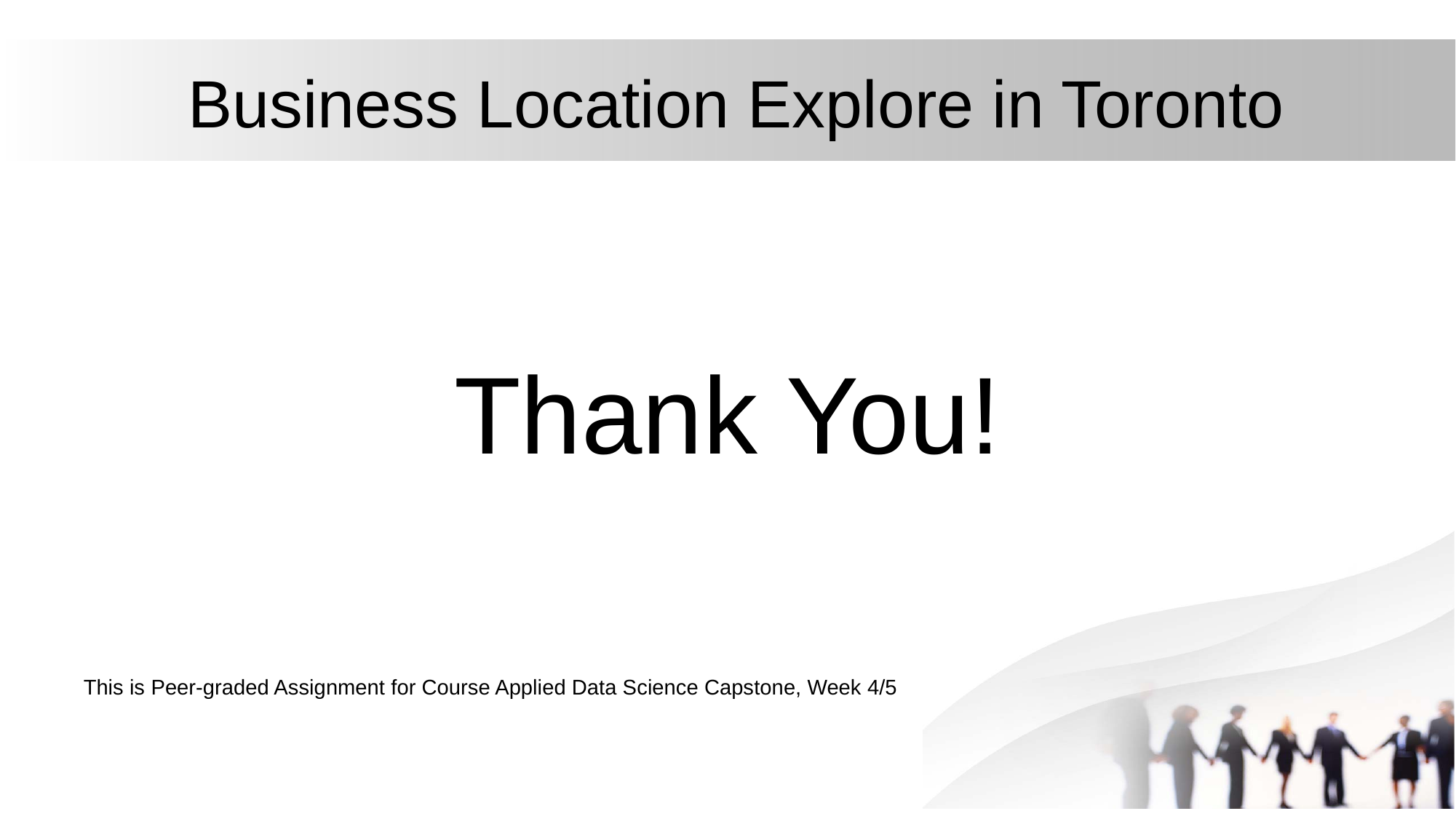

# Business Location Explore in Toronto

Thank You!

This is Peer-graded Assignment for Course Applied Data Science Capstone, Week 4/5